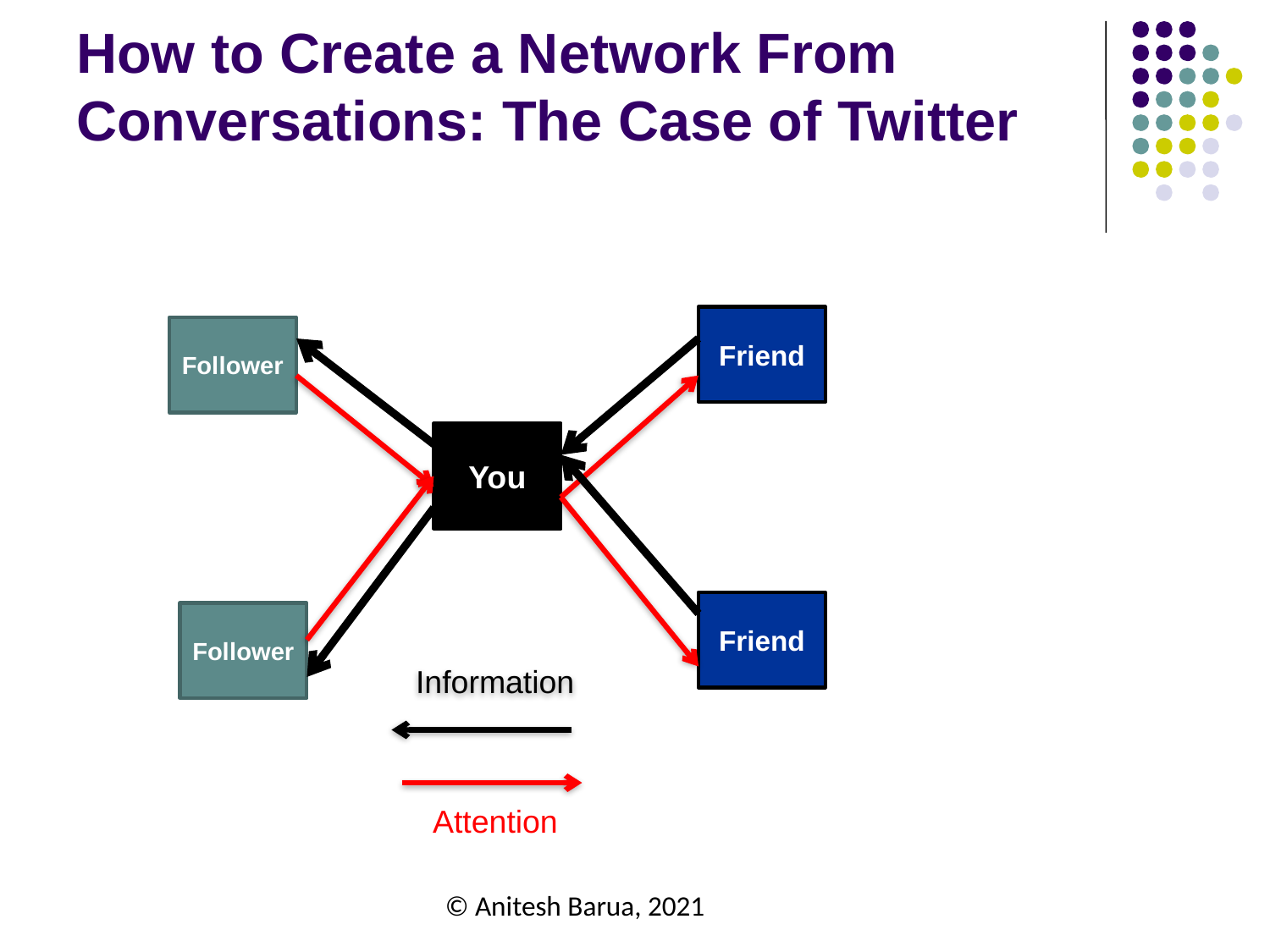

How to Create a Network From Conversations: The Case of Twitter
Friend
Follower
You
Friend
Follower
Information
Attention
© Anitesh Barua, 2021